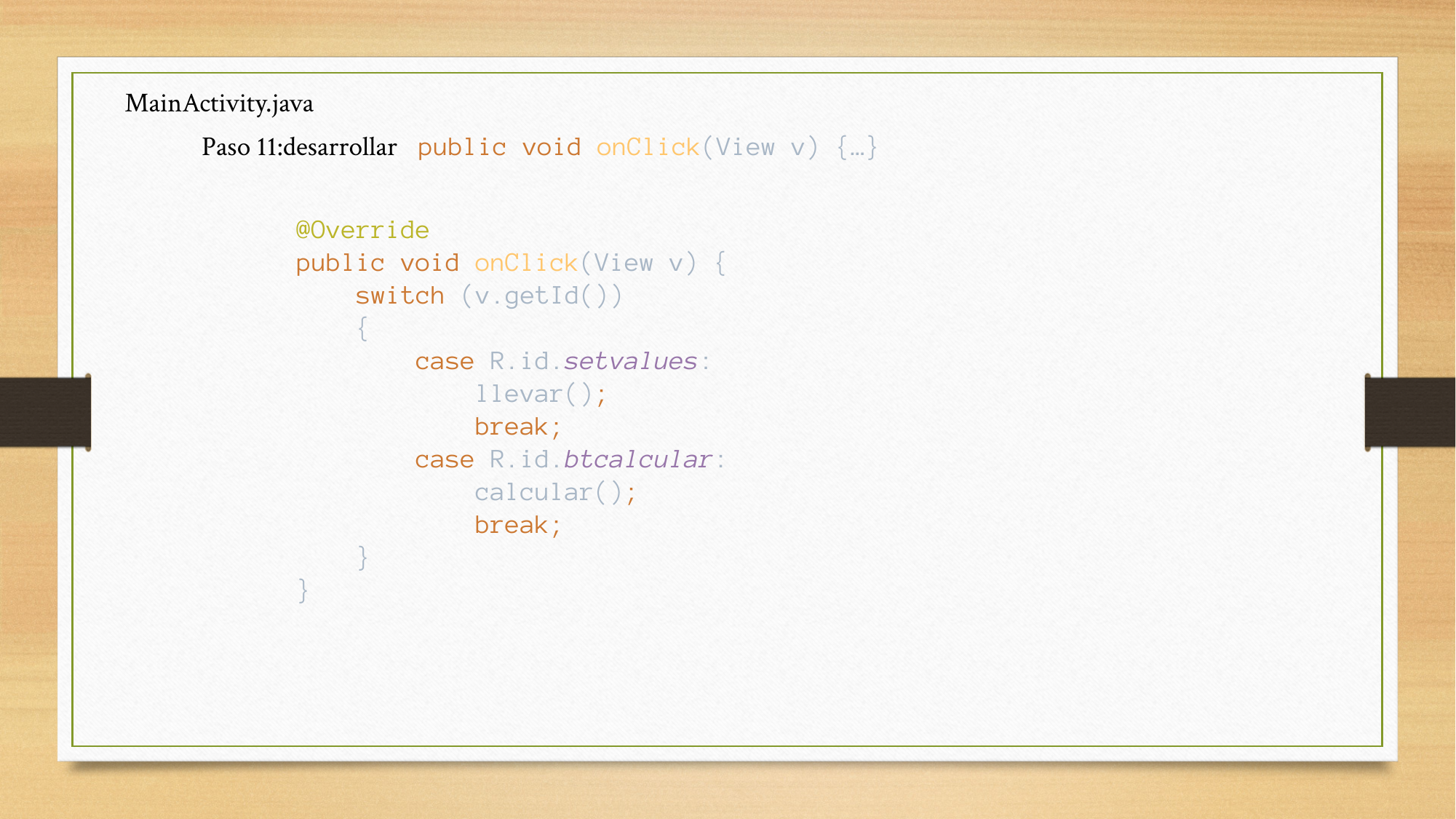

MainActivity.java
Paso 11:desarrollar  public void onClick(View v) {…}
@Override
public void onClick(View v) {
    switch (v.getId())
    {
        case R.id.setvalues:
            llevar();
            break;
        case R.id.btcalcular:
            calcular();
            break;
    }
}